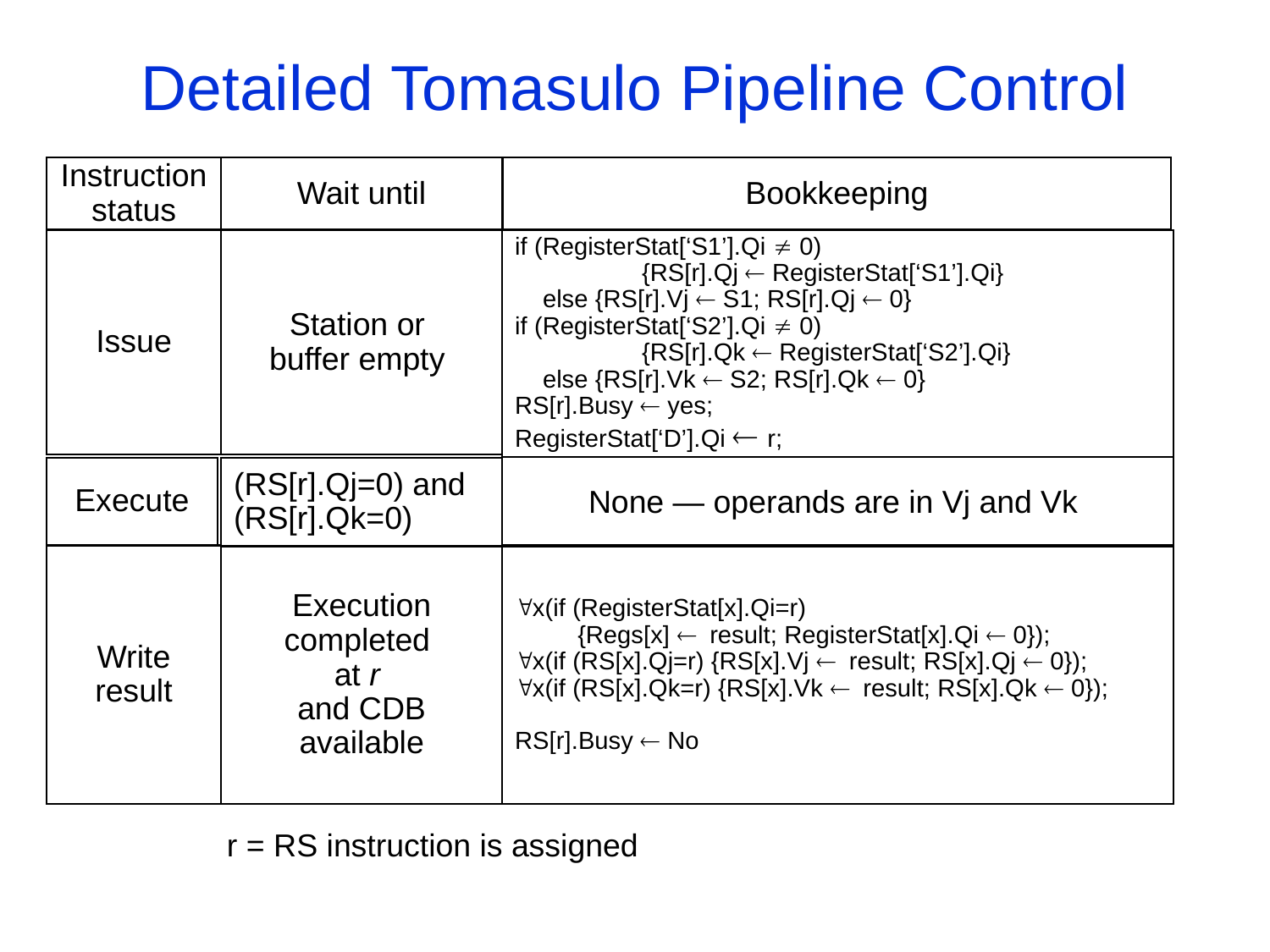

# Detailed Tomasulo Pipeline Control
Instruction status
Bookkeeping
Wait until
Issue
Station or
buffer empty
if (RegisterStat[‘S1’].Qi ≠ 0)
	{RS[r].Qj ← RegisterStat[‘S1’].Qi}
    else {RS[r].Vj ← S1; RS[r].Qj ← 0}
if (RegisterStat[‘S2’].Qi ≠ 0)
	{RS[r].Qk ← RegisterStat[‘S2’].Qi}
    else {RS[r].Vk ← S2; RS[r].Qk ← 0}
RS[r].Busy ← yes;
RegisterStat[‘D’].Qi ← r;
None — operands are in Vj and Vk
Execute
(RS[r].Qj=0) and
(RS[r].Qk=0)
Write result
Execution completed
at r
and CDB available
∀x(if (RegisterStat[x].Qi=r)
         {Regs[x] ← result; RegisterStat[x].Qi ← 0});
∀x(if (RS[x].Qj=r) {RS[x].Vj ← result; RS[x].Qj ← 0});
∀x(if (RS[x].Qk=r) {RS[x].Vk ← result; RS[x].Qk ← 0});
RS[r].Busy ← No
r = RS instruction is assigned